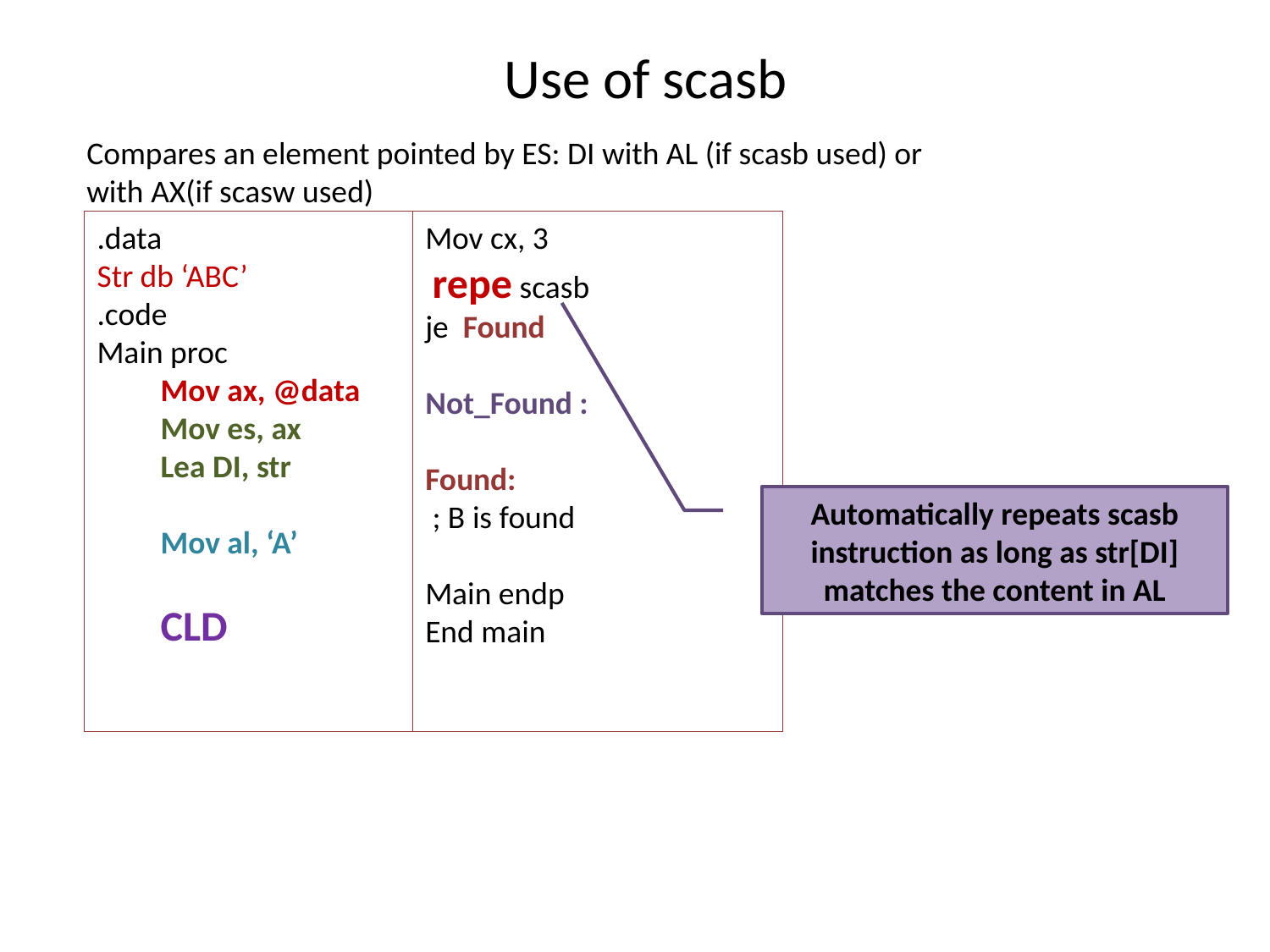

# Use of scasb
Compares an element pointed by ES: DI with AL (if scasb used) or with AX(if scasw used)
.data
Str db ‘ABC’
.code
Main proc
Mov ax, @data
Mov es, ax
Lea DI, str

Mov al, ‘A’

CLD

Mov cx, 3
 repe scasb
je  Found

Not_Found :

Found:
 ; B is found

Main endp
End main

Automatically repeats scasb instruction as long as str[DI] matches the content in AL